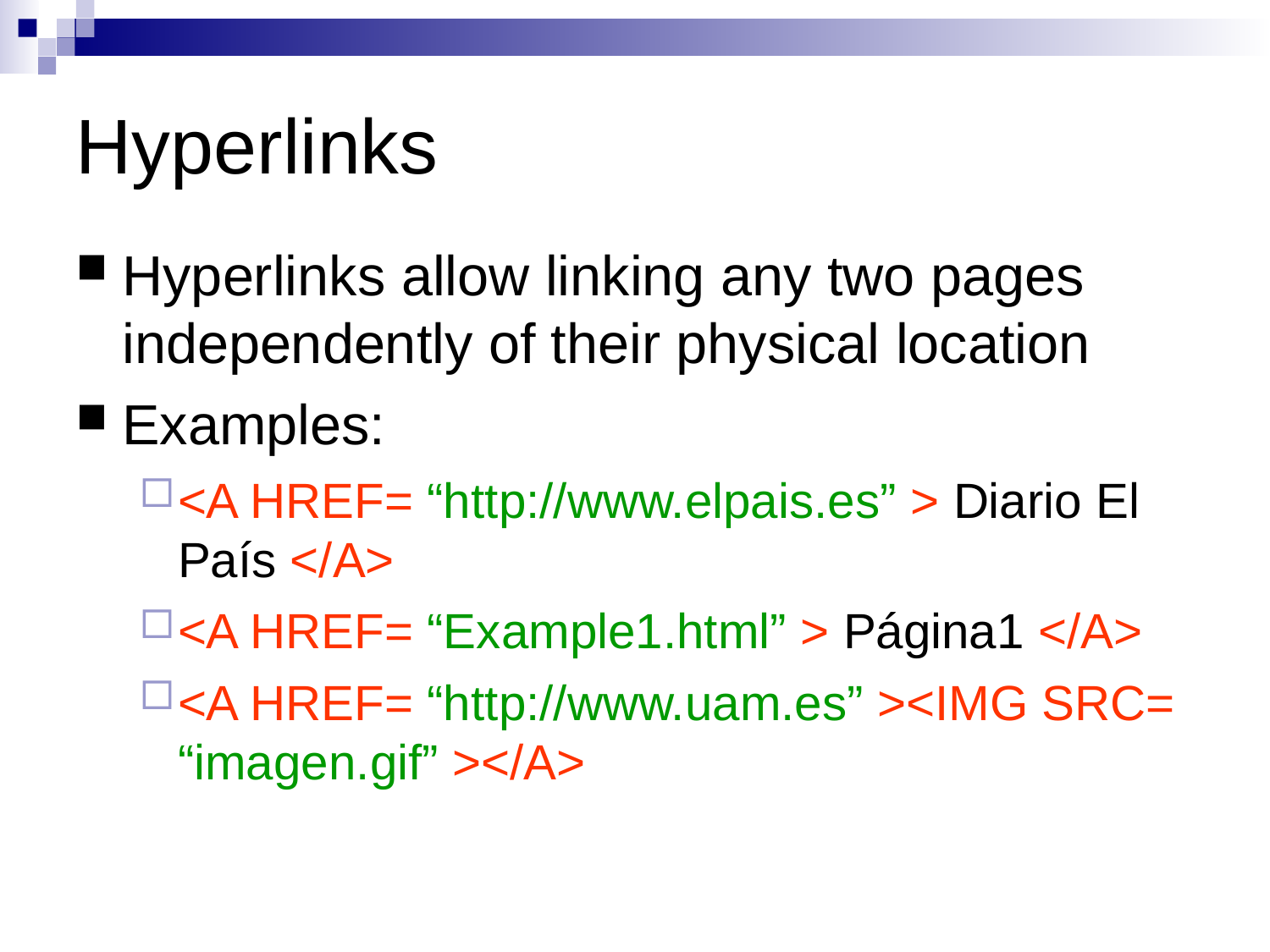

Hyperlinks
Hyperlinks allow linking any two pages independently of their physical location
Examples:
<A HREF= “http://www.elpais.es” > Diario El País </A>
<A HREF= “Example1.html” > Página1 </A>
<A HREF= “http://www.uam.es” ><IMG SRC= “imagen.gif” ></A>